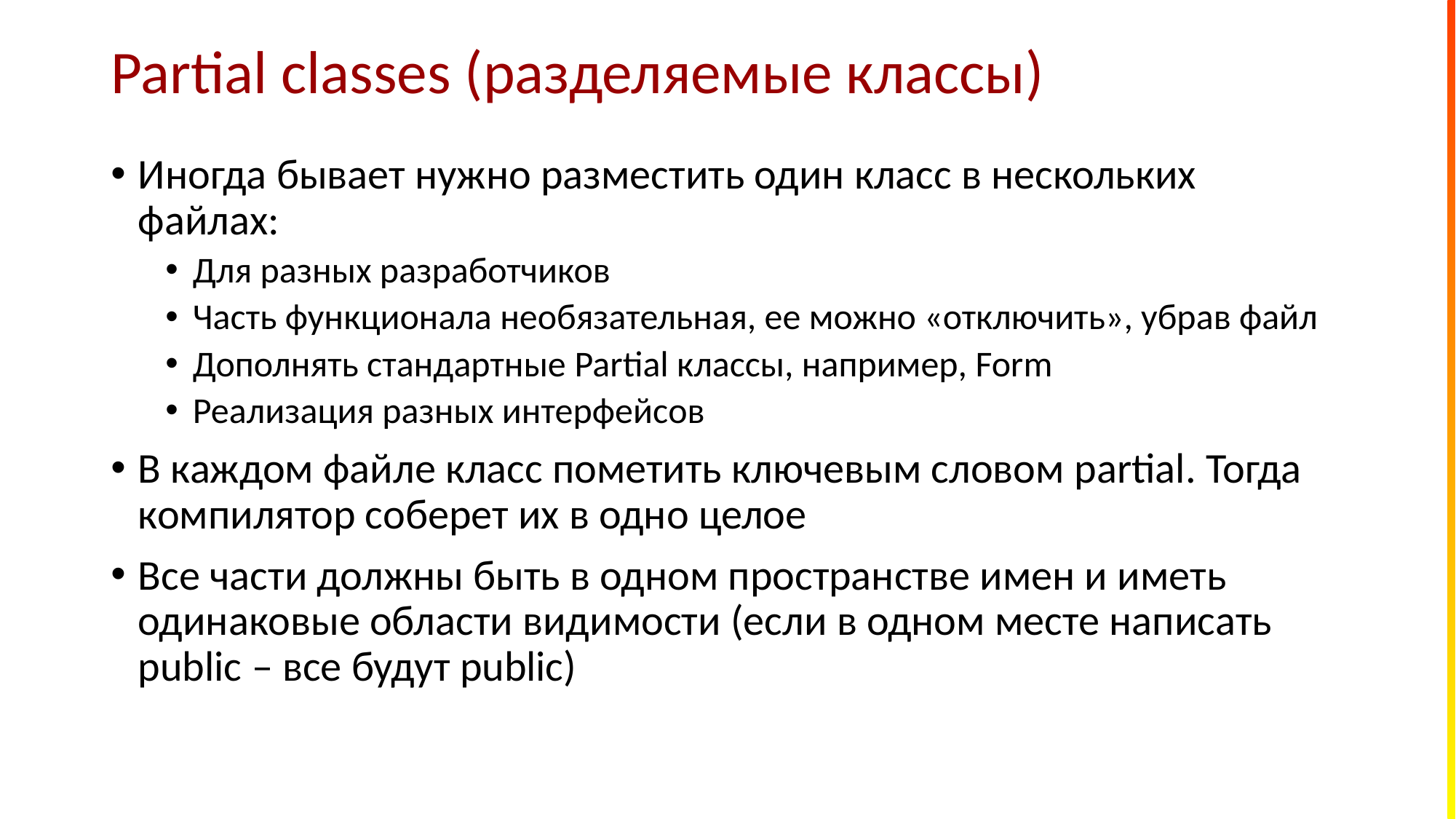

# Partial classes (разделяемые классы)
Иногда бывает нужно разместить один класс в нескольких файлах:
Для разных разработчиков
Часть функционала необязательная, ее можно «отключить», убрав файл
Дополнять стандартные Partial классы, например, Form
Реализация разных интерфейсов
В каждом файле класс пометить ключевым словом partial. Тогда компилятор соберет их в одно целое
Все части должны быть в одном пространстве имен и иметь одинаковые области видимости (если в одном месте написать public – все будут public)